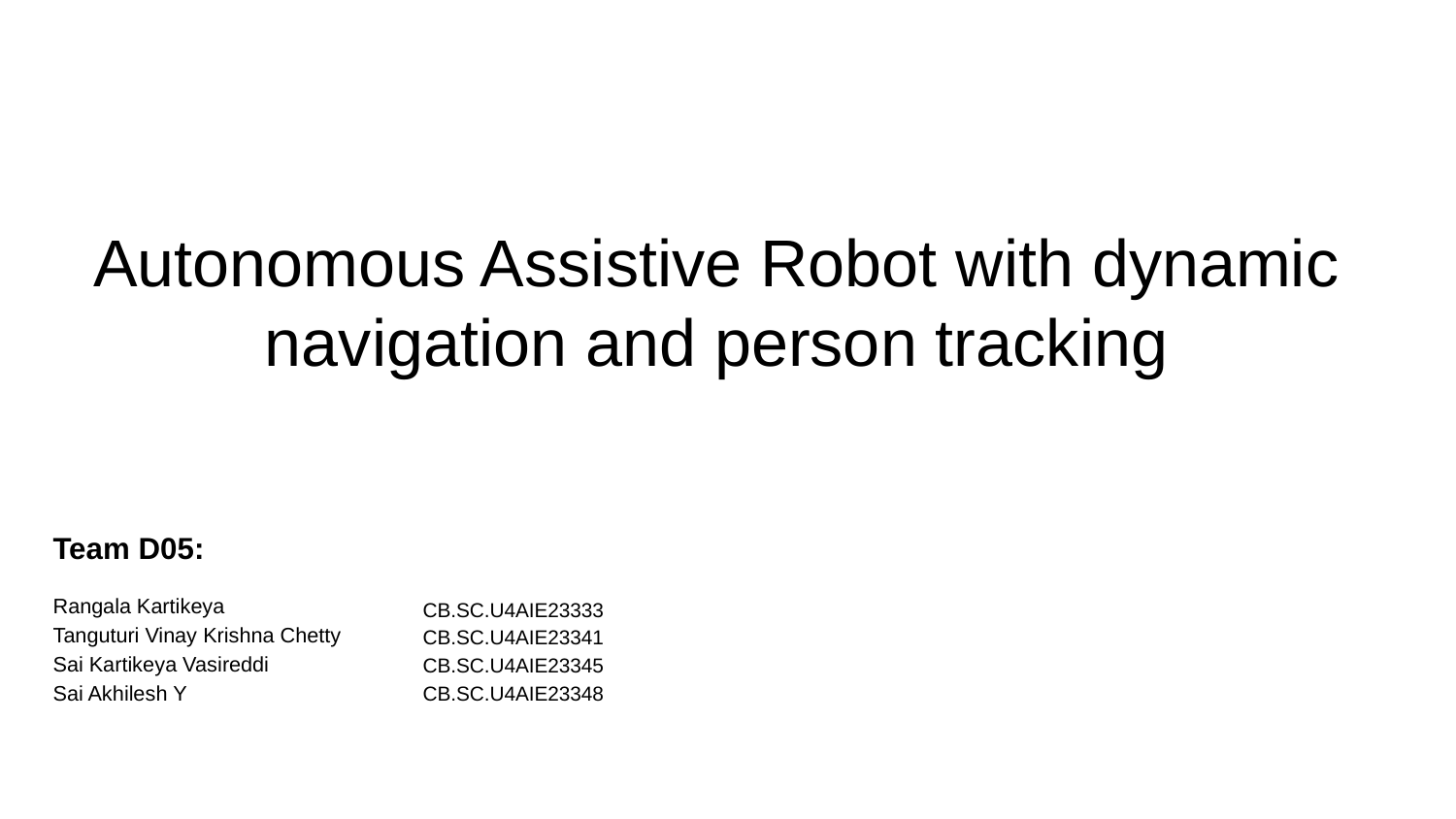

# Autonomous Assistive Robot with dynamic navigation and person tracking
Team D05:
Rangala Kartikeya
Tanguturi Vinay Krishna Chetty
Sai Kartikeya Vasireddi
Sai Akhilesh Y
CB.SC.U4AIE23333
CB.SC.U4AIE23341
CB.SC.U4AIE23345
CB.SC.U4AIE23348